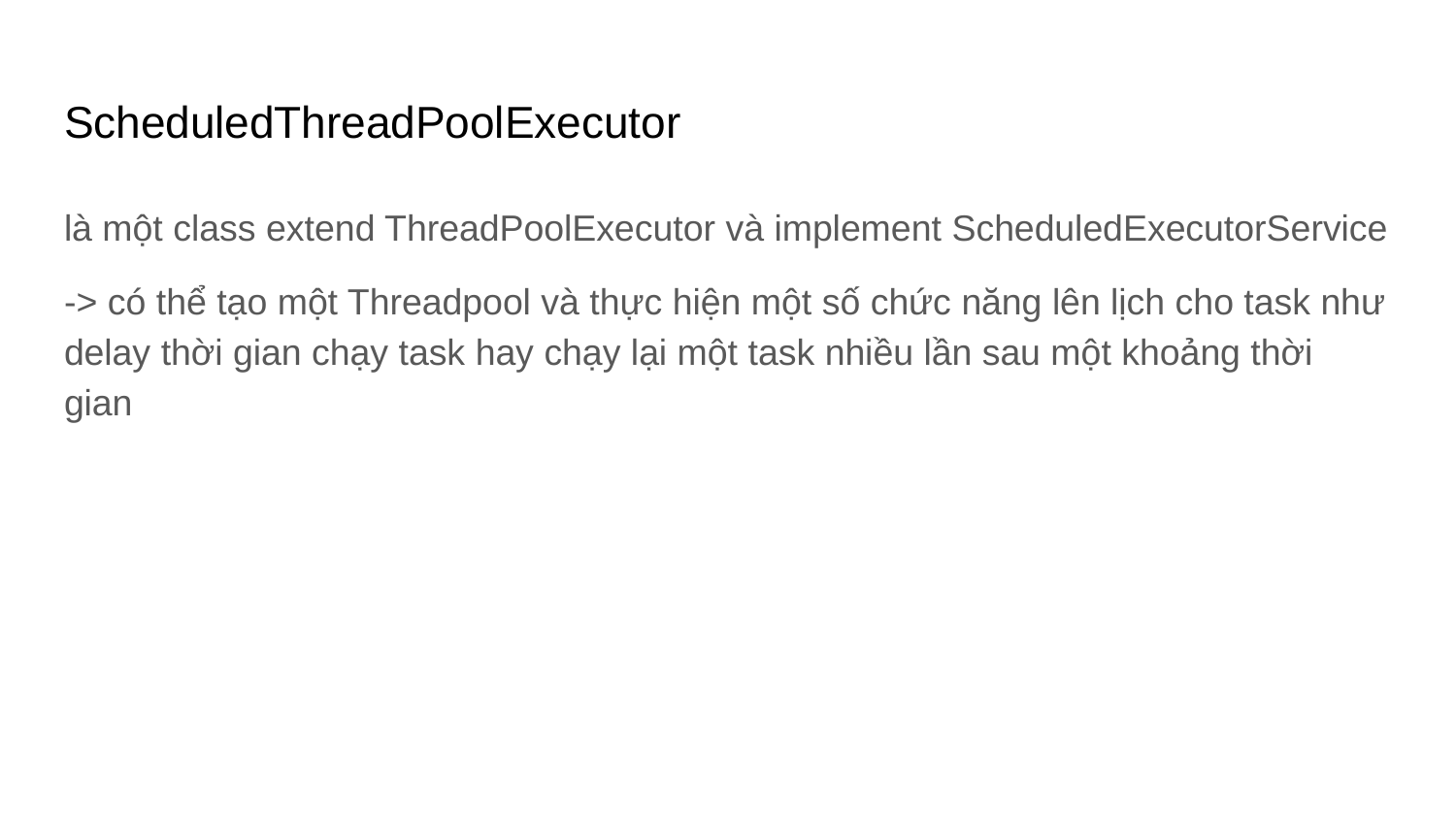

# ScheduledThreadPoolExecutor
là một class extend ThreadPoolExecutor và implement ScheduledExecutorService
-> có thể tạo một Threadpool và thực hiện một số chức năng lên lịch cho task như delay thời gian chạy task hay chạy lại một task nhiều lần sau một khoảng thời gian